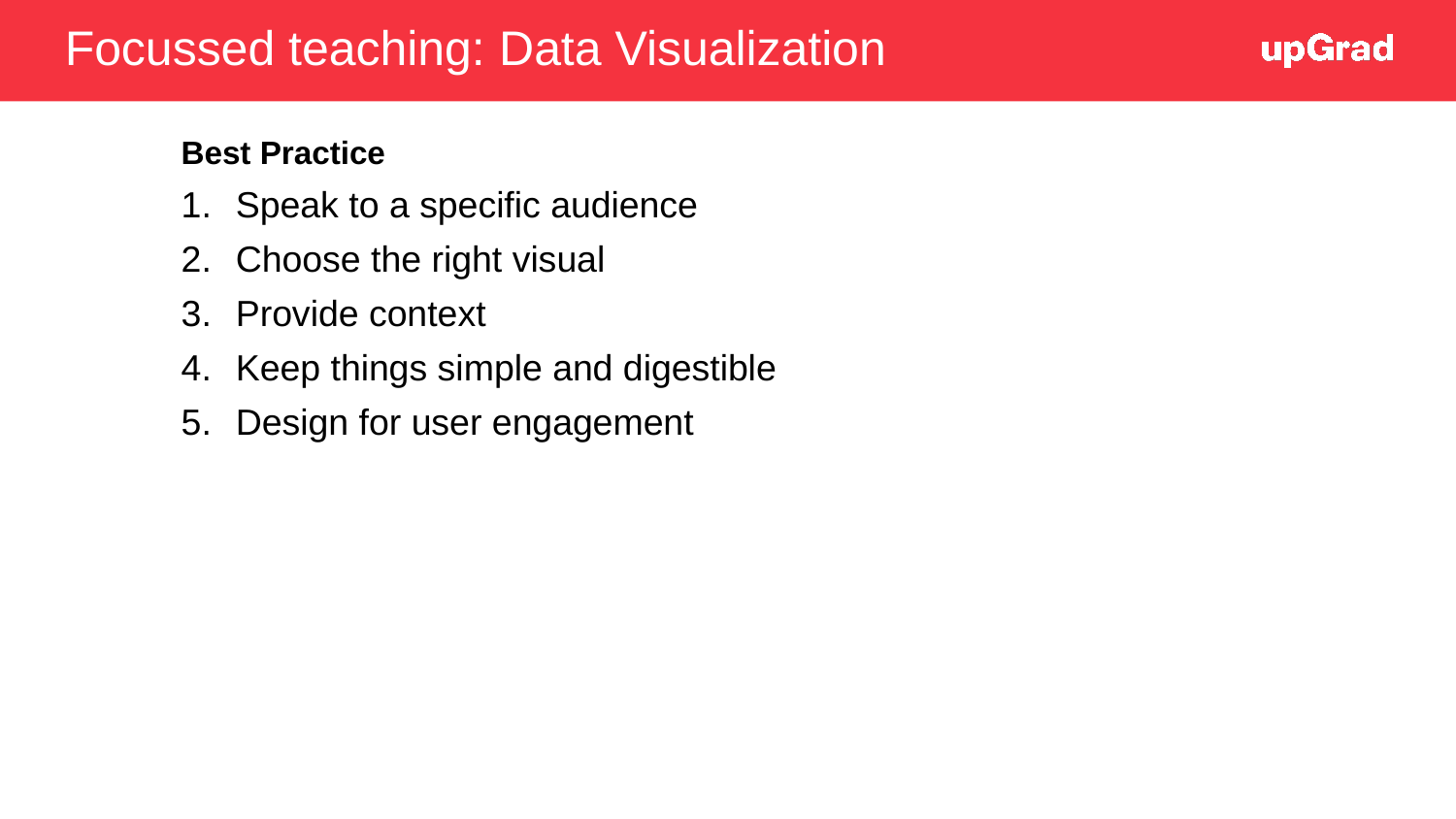

# Focussed teaching: Data Visualization
Best Practice
Speak to a specific audience
Choose the right visual
Provide context
Keep things simple and digestible
Design for user engagement